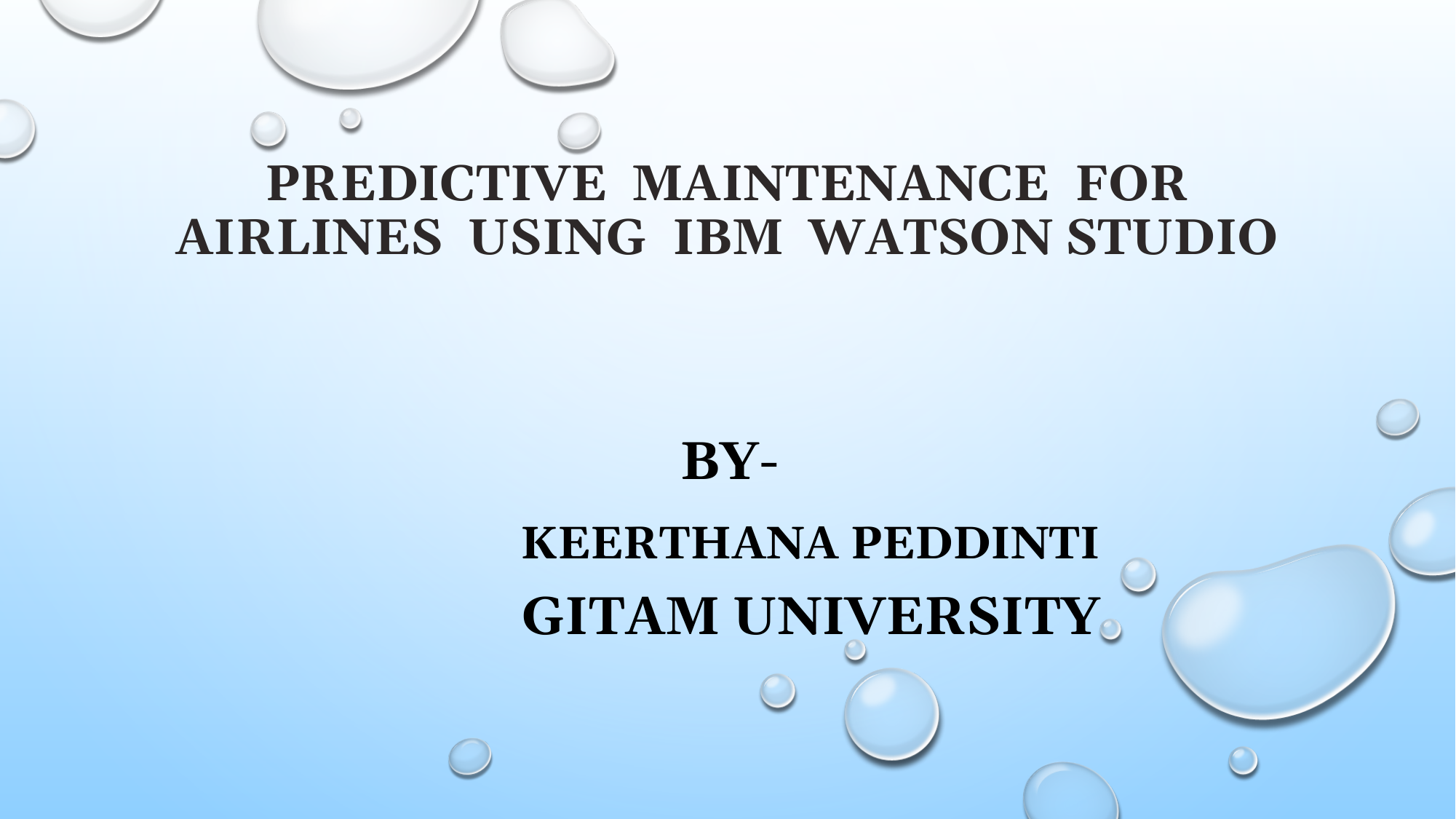

# Predictive  Maintenance  For Airlines  Using  IBM  Watson Studio
BY-
KEERTHANA PEDDINTI
 GITAM UNIVERSITY